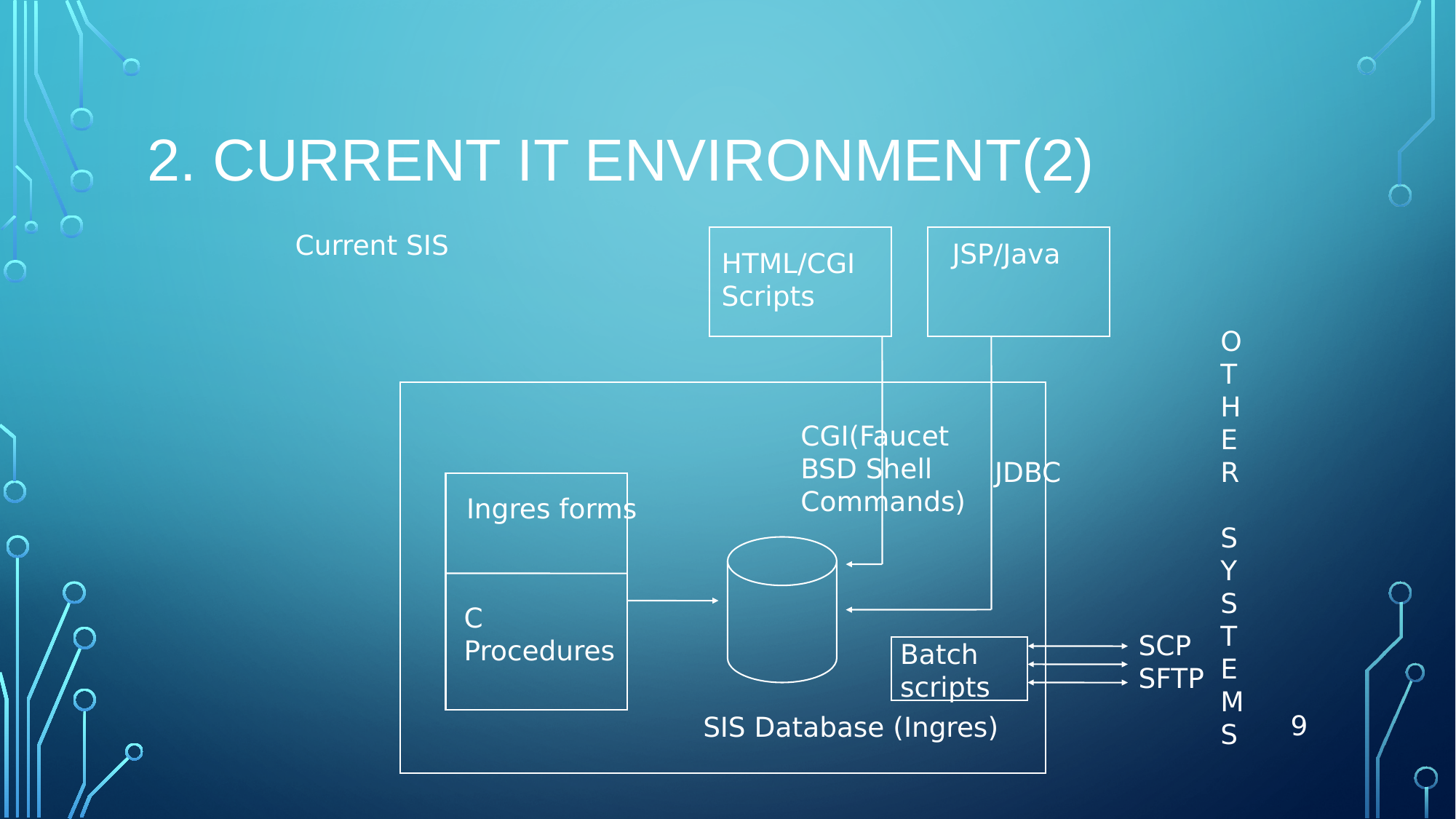

# 2. Current IT Environment(2)
Current SIS

JSP/Java
HTML/CGI
Scripts
O
T
H
E
R

S
Y
S
T
E
M
S

CGI(Faucet
BSD Shell
Commands)
    JDBC

Ingres forms

C
Procedures

SCP
SFTP
Batch
scripts

9
                          SIS Database (Ingres)